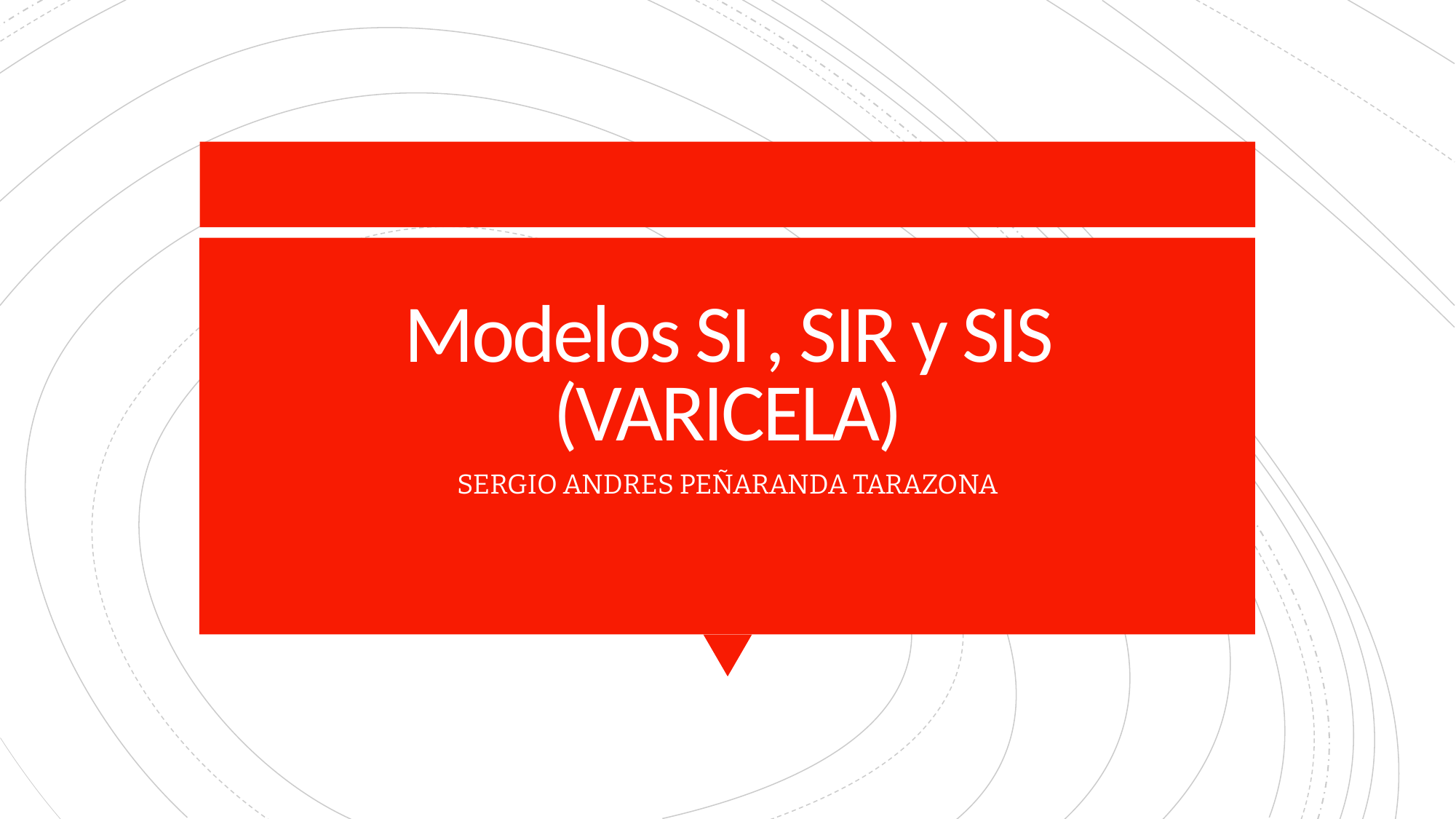

# Modelos SI , SIR y SIS (VARICELA)
SERGIO ANDRES PEÑARANDA TARAZONA